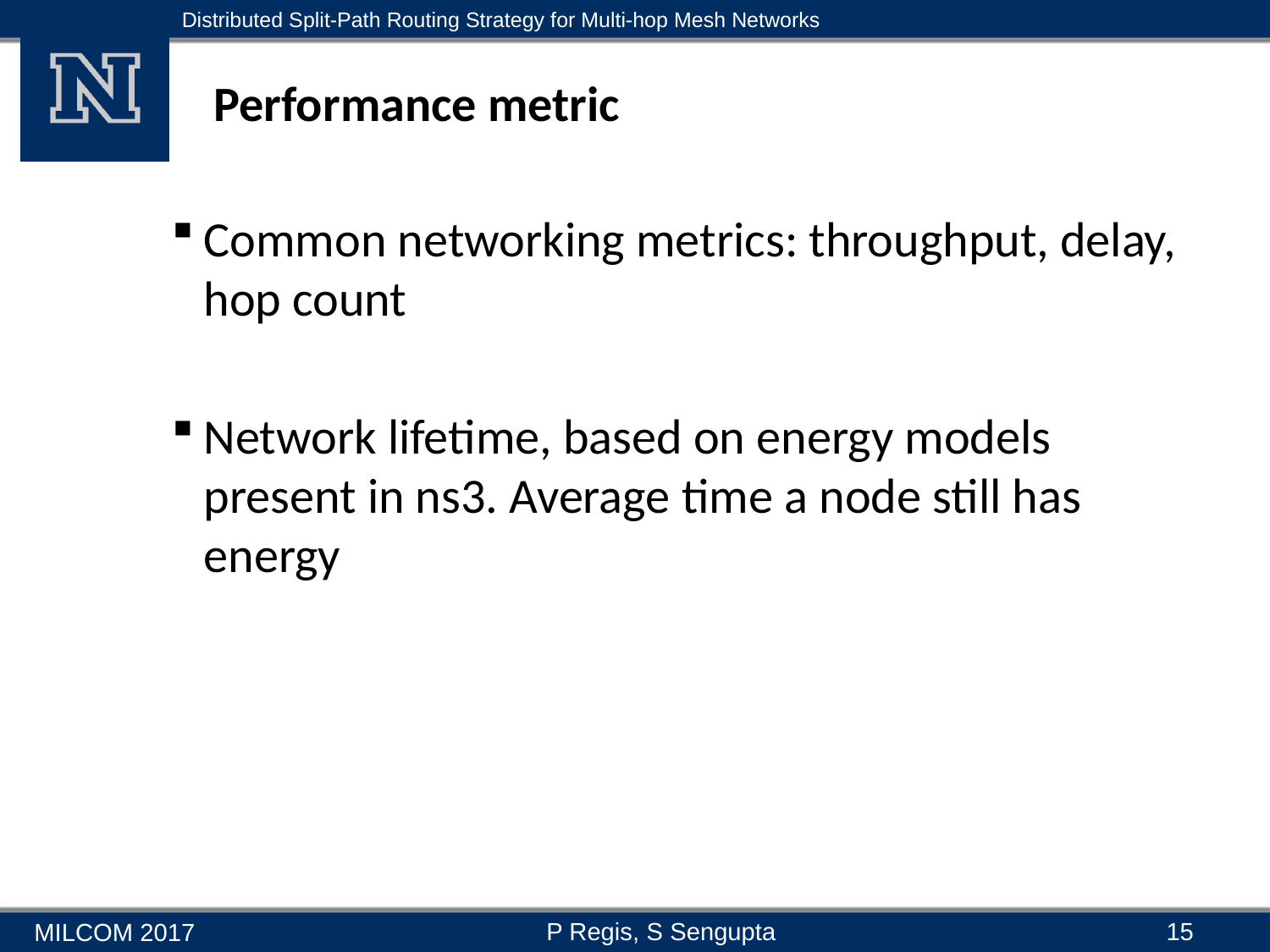

# Performance metric
Common networking metrics: throughput, delay, hop count

Network lifetime, based on energy models present in ns3. Average time a node still has energy

15